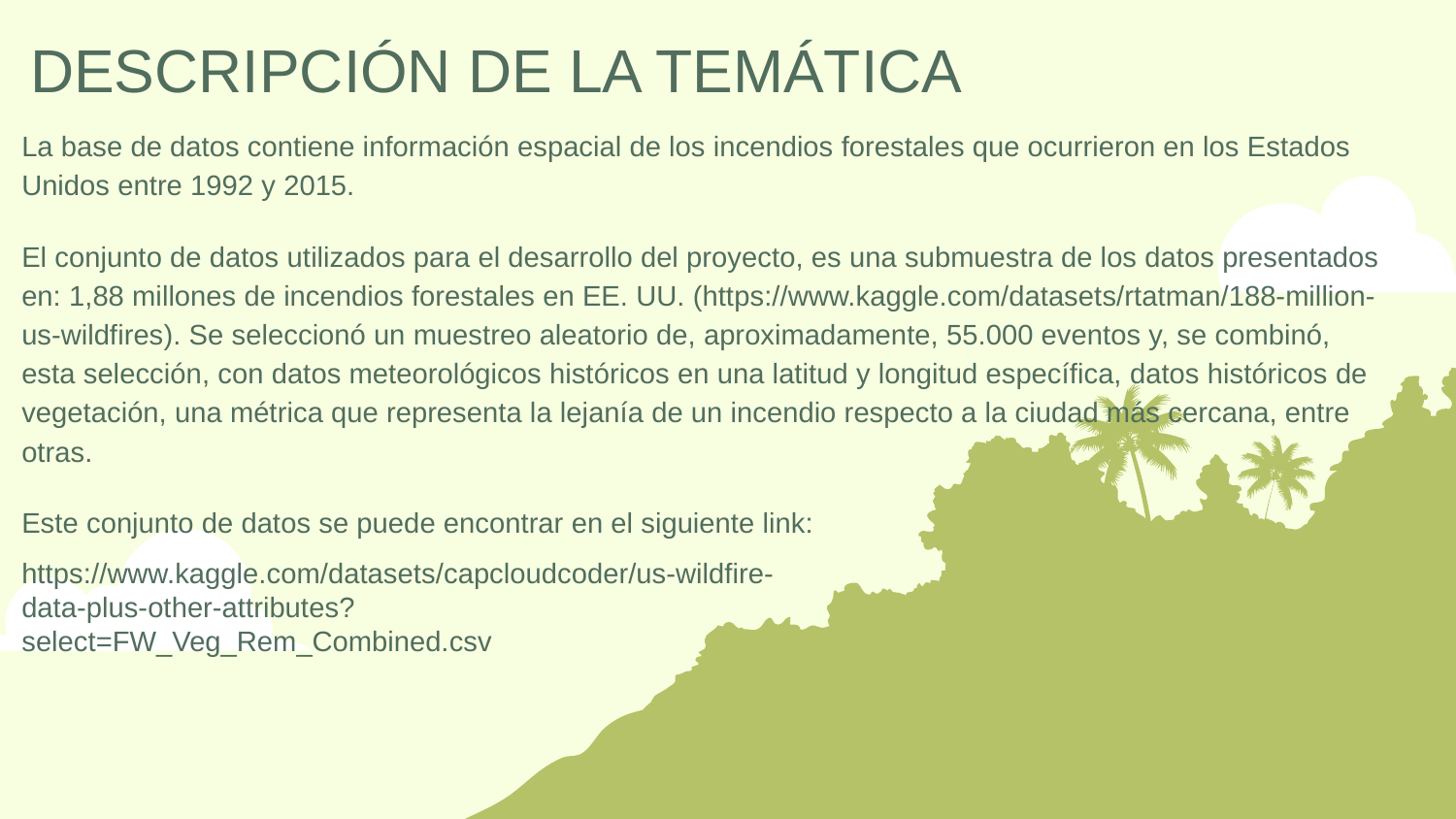

# DESCRIPCIÓN DE LA TEMÁTICA
La base de datos contiene información espacial de los incendios forestales que ocurrieron en los Estados Unidos entre 1992 y 2015.
El conjunto de datos utilizados para el desarrollo del proyecto, es una submuestra de los datos presentados en: 1,88 millones de incendios forestales en EE. UU. (https://www.kaggle.com/datasets/rtatman/188-million-us-wildfires). Se seleccionó un muestreo aleatorio de, aproximadamente, 55.000 eventos y, se combinó, esta selección, con datos meteorológicos históricos en una latitud y longitud específica, datos históricos de vegetación, una métrica que representa la lejanía de un incendio respecto a la ciudad más cercana, entre otras.
Este conjunto de datos se puede encontrar en el siguiente link:
https://www.kaggle.com/datasets/capcloudcoder/us-wildfire-data-plus-other-attributes?select=FW_Veg_Rem_Combined.csv